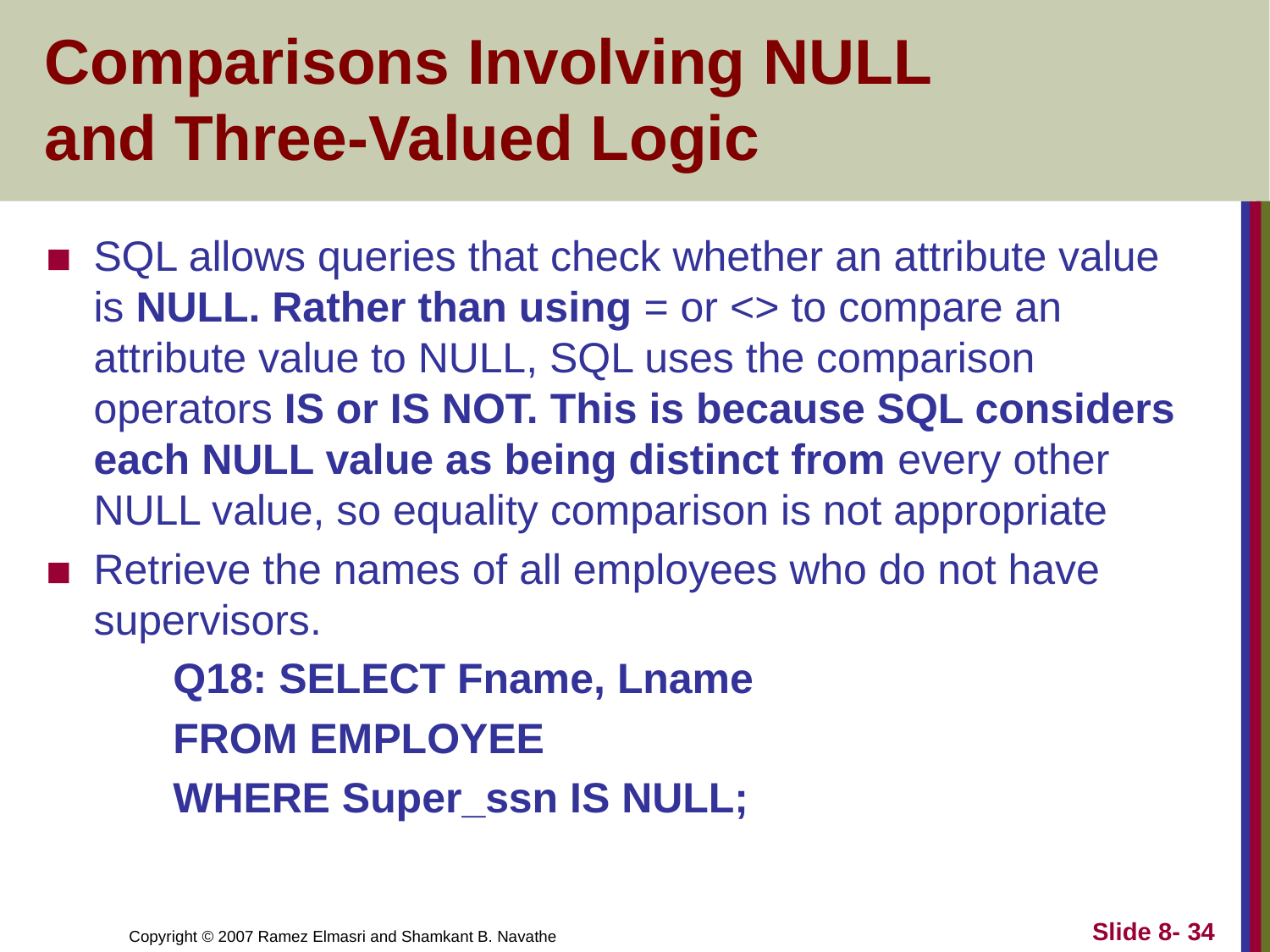

# Comparisons Involving NULL and Three-Valued Logic
SQL allows queries that check whether an attribute value is NULL. Rather than using = or <> to compare an attribute value to NULL, SQL uses the comparison operators IS or IS NOT. This is because SQL considers each NULL value as being distinct from every other NULL value, so equality comparison is not appropriate
Retrieve the names of all employees who do not have supervisors.
Q18: SELECT Fname, Lname
FROM EMPLOYEE
WHERE Super_ssn IS NULL;
Slide 8- 34